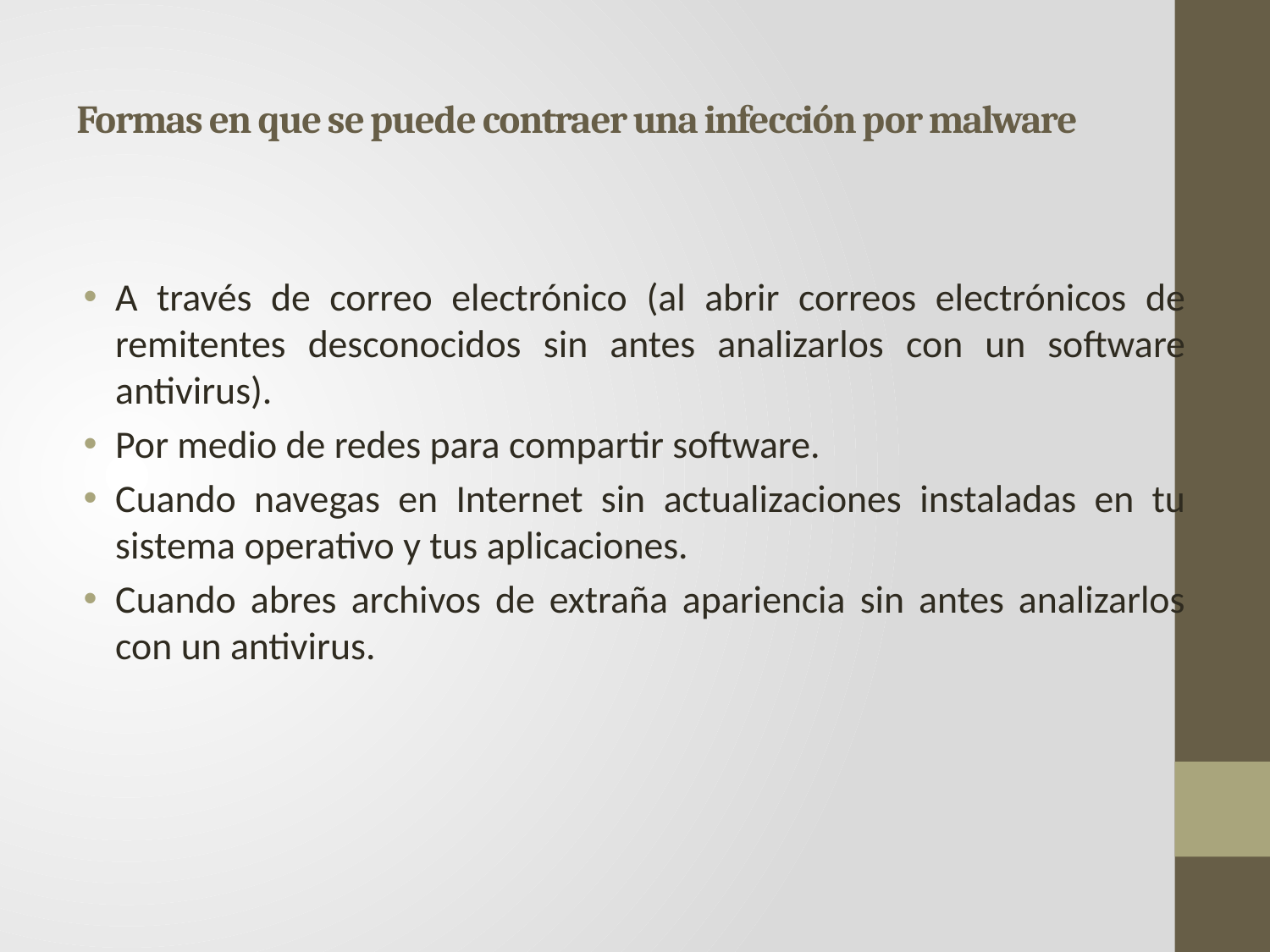

# Formas en que se puede contraer una infección por malware
A través de correo electrónico (al abrir correos electrónicos de remitentes desconocidos sin antes analizarlos con un software antivirus).
Por medio de redes para compartir software.
Cuando navegas en Internet sin actualizaciones instaladas en tu sistema operativo y tus aplicaciones.
Cuando abres archivos de extraña apariencia sin antes analizarlos con un antivirus.